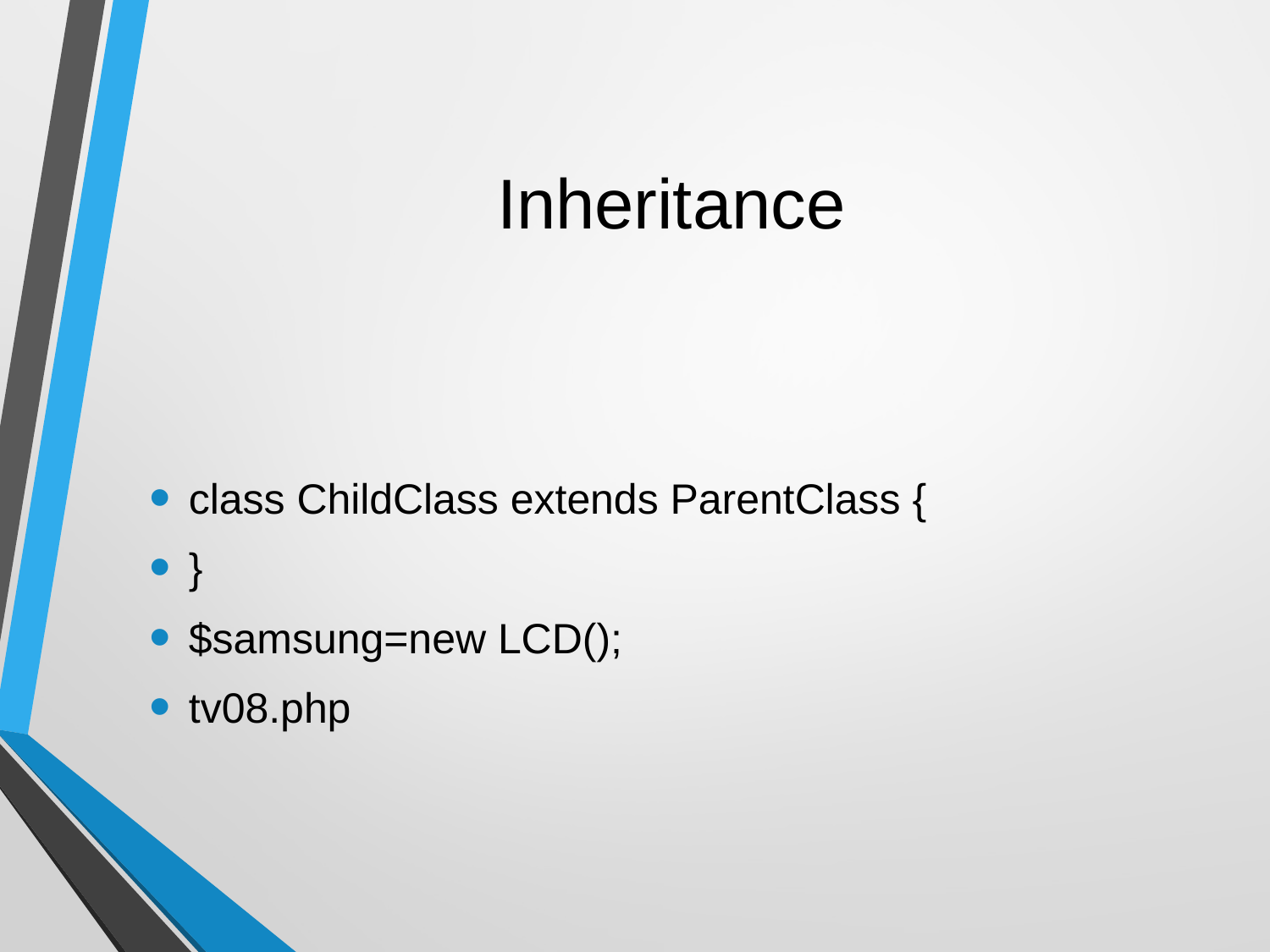

# Inheritance
class ChildClass extends ParentClass {
}
$samsung=new LCD();
tv08.php